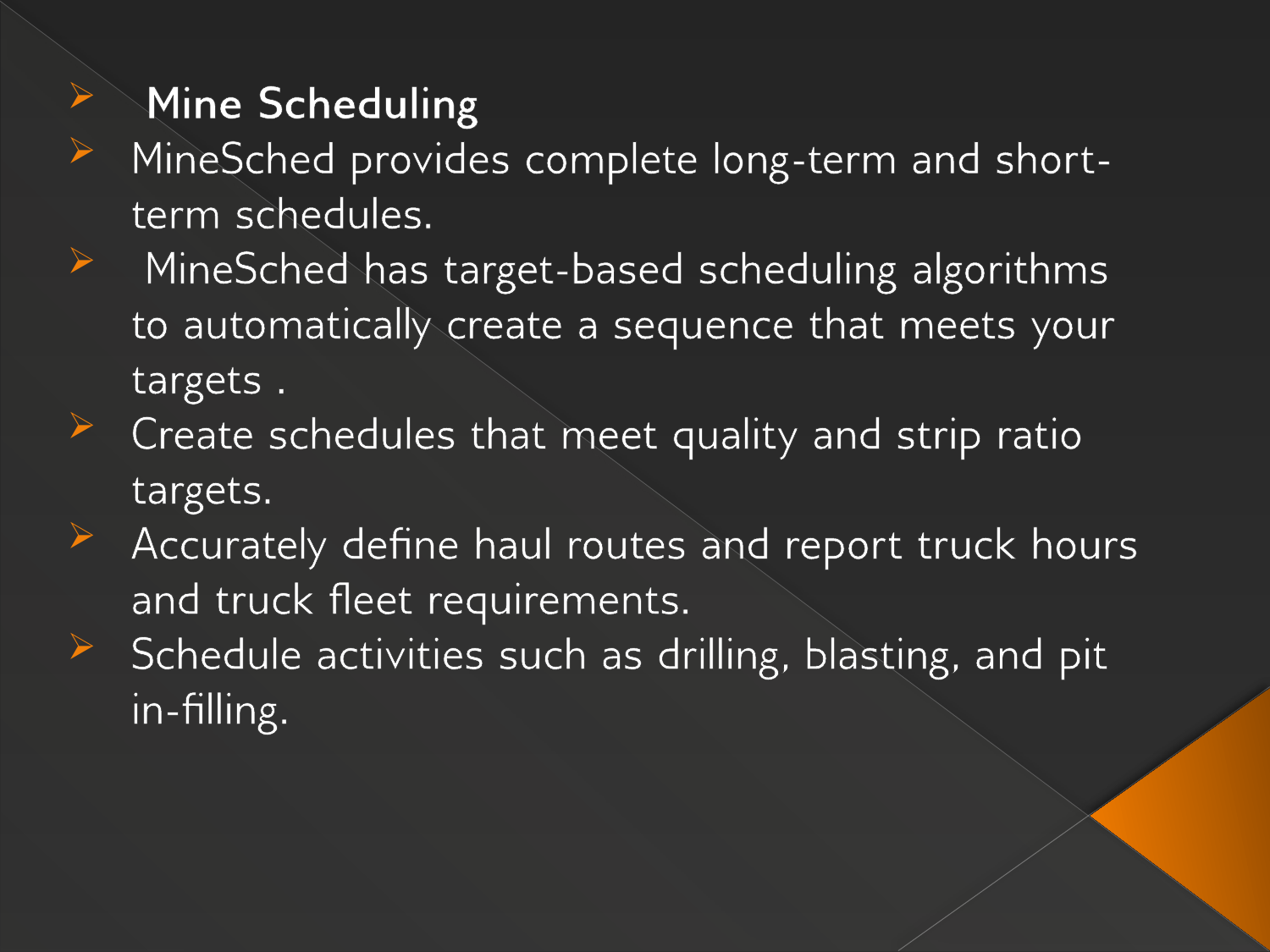

Mine Scheduling
MineSched provides complete long-term and short-term schedules.
 MineSched has target-based scheduling algorithms to automatically create a sequence that meets your targets .
Create schedules that meet quality and strip ratio targets.
Accurately define haul routes and report truck hours and truck fleet requirements.
Schedule activities such as drilling, blasting, and pit in-filling.